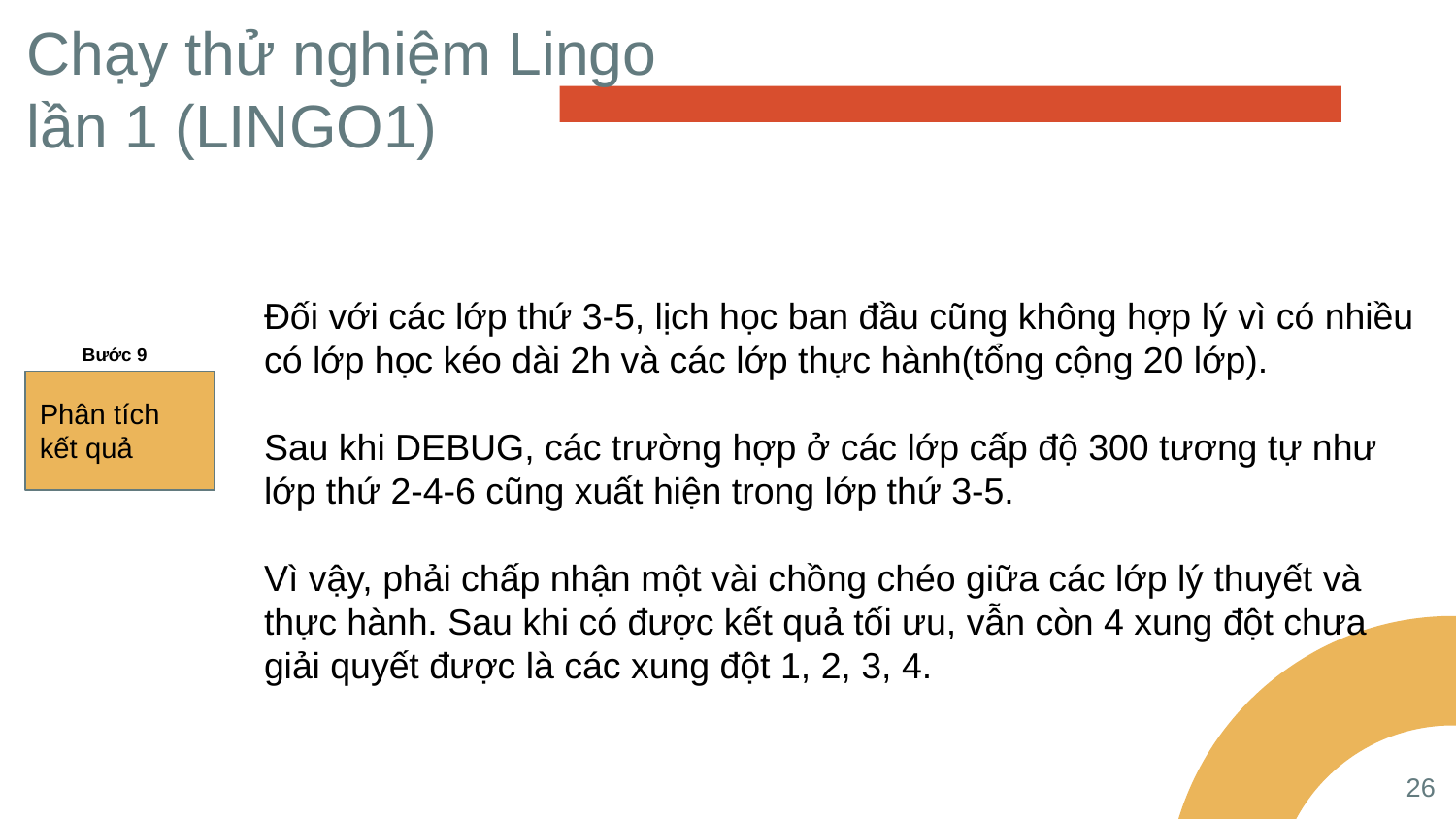

# Chạy thử nghiệm Lingo lần 1 (LINGO1)
Đối với các lớp thứ 3-5, lịch học ban đầu cũng không hợp lý vì có nhiều có lớp học kéo dài 2h và các lớp thực hành(tổng cộng 20 lớp).

Sau khi DEBUG, các trường hợp ở các lớp cấp độ 300 tương tự như lớp thứ 2-4-6 cũng xuất hiện trong lớp thứ 3-5.

Vì vậy, phải chấp nhận một vài chồng chéo giữa các lớp lý thuyết và thực hành. Sau khi có được kết quả tối ưu, vẫn còn 4 xung đột chưa giải quyết được là các xung đột 1, 2, 3, 4.
Bước 9
Phân tích kết quả
26